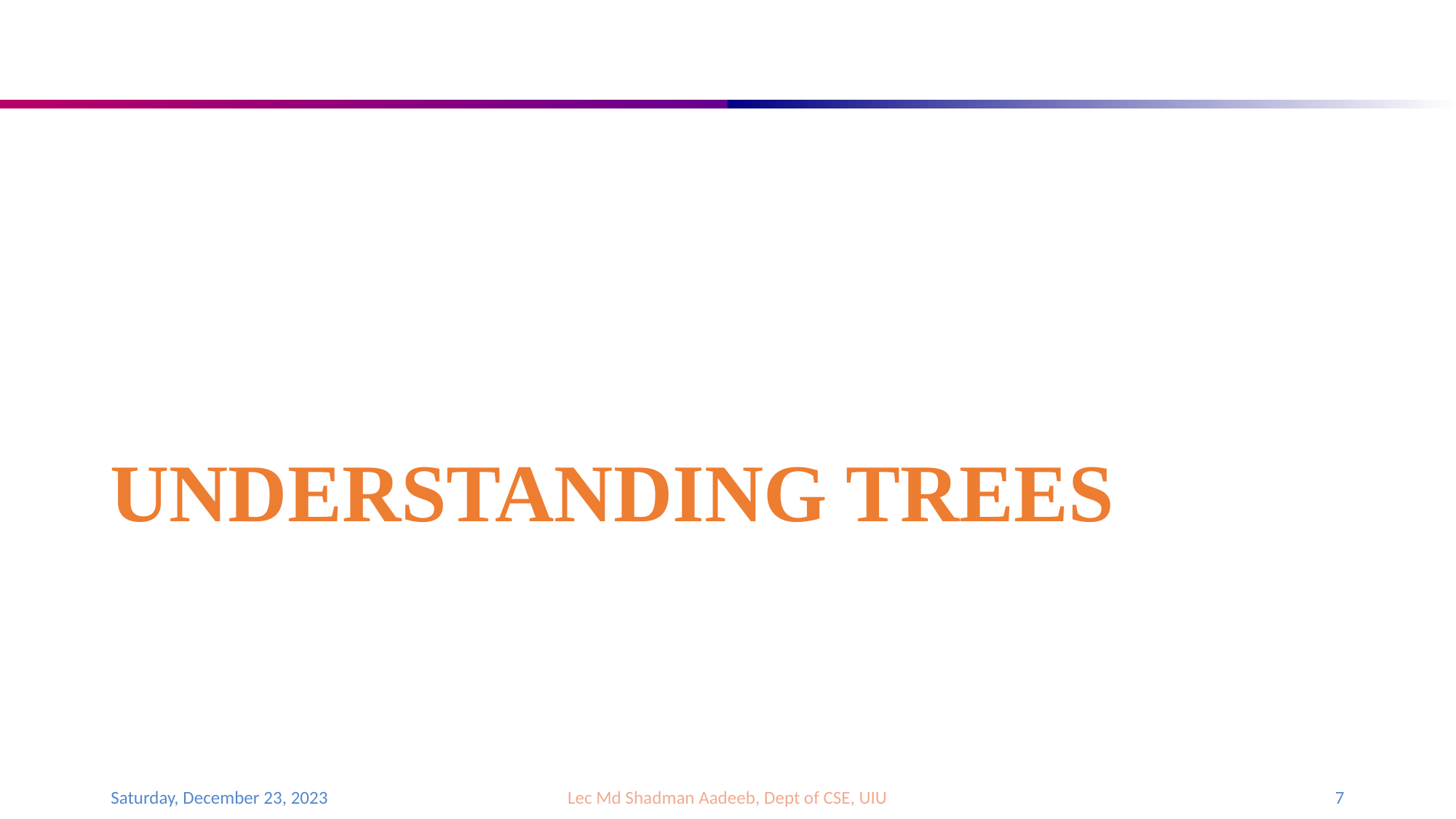

# Understanding trees

Saturday, December 23, 2023
Lec Md Shadman Aadeeb, Dept of CSE, UIU
7